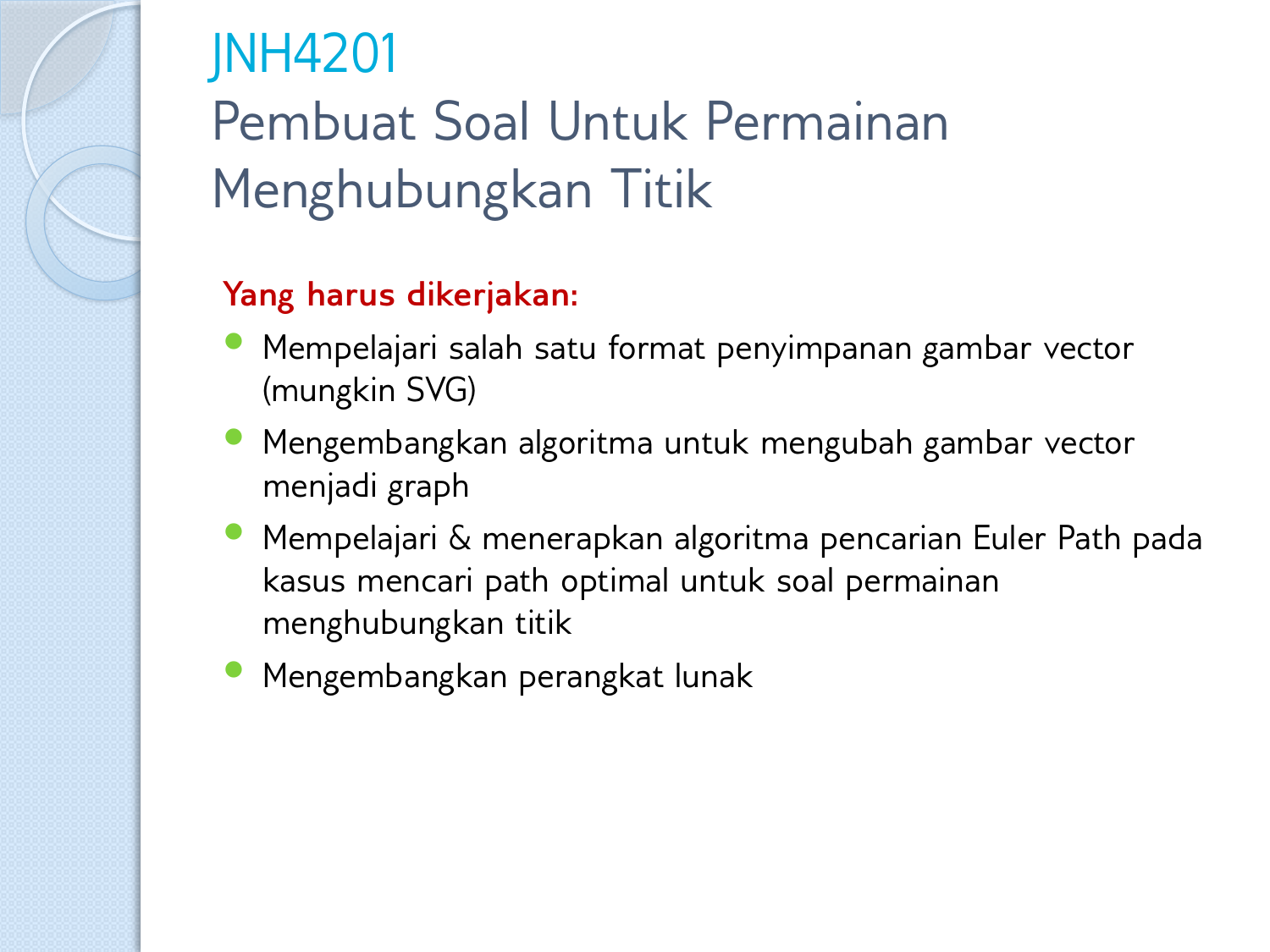

# JNH4201 Pembuat Soal Untuk Permainan Menghubungkan Titik
Yang harus dikerjakan:
Mempelajari salah satu format penyimpanan gambar vector (mungkin SVG)
Mengembangkan algoritma untuk mengubah gambar vector menjadi graph
Mempelajari & menerapkan algoritma pencarian Euler Path pada  kasus mencari path optimal untuk soal permainan menghubungkan titik
Mengembangkan perangkat lunak